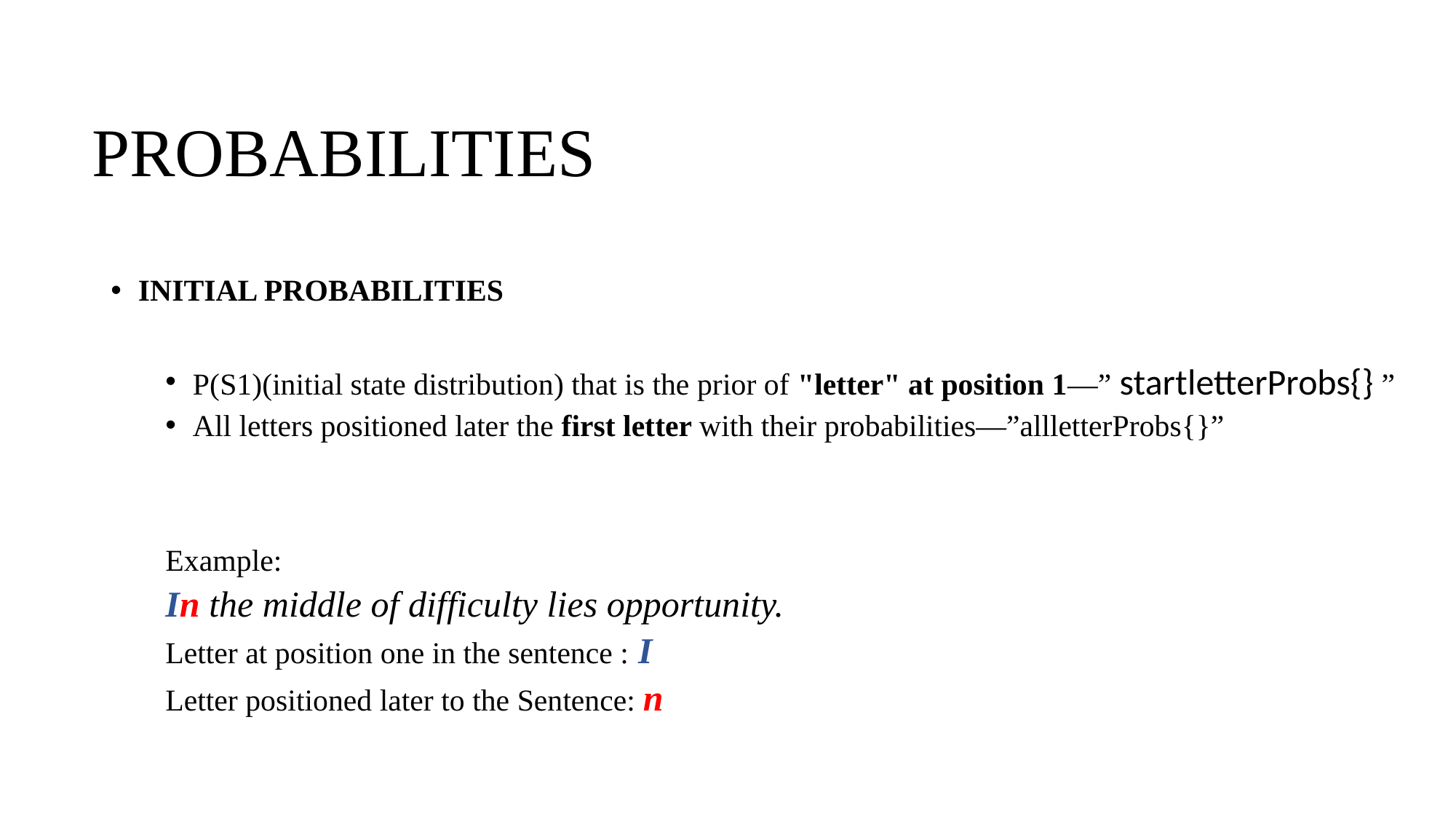

# PROBABILITIES

INITIAL PROBABILITIES

P(S1)(initial state distribution) that is the prior of "letter" at position 1—” startletterProbs{} ”
All letters positioned later the first letter with their probabilities—”allletterProbs{}”

Example:
In the middle of difficulty lies opportunity.
Letter at position one in the sentence : I
Letter positioned later to the Sentence: n